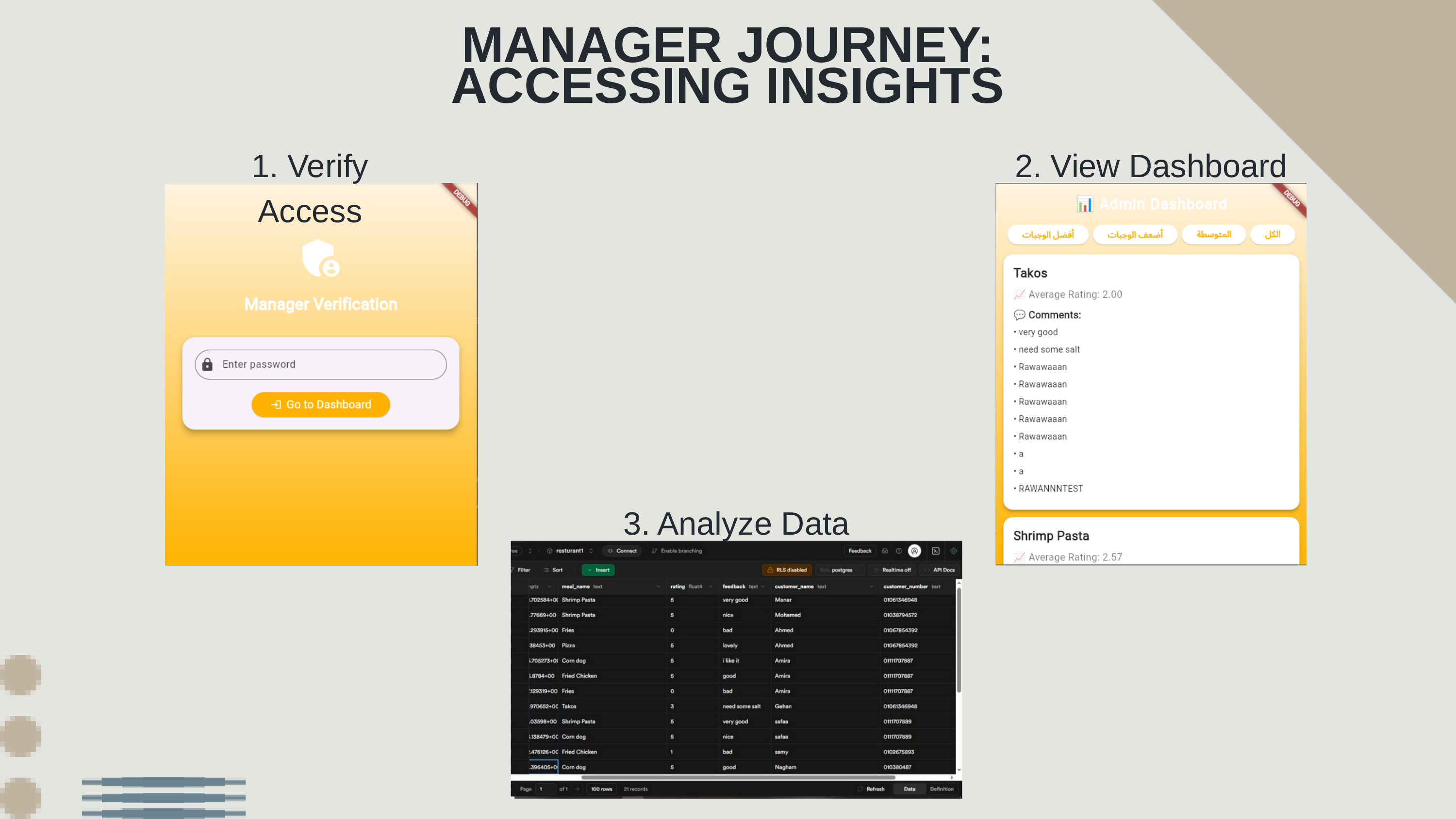

MANAGER JOURNEY: ACCESSING INSIGHTS
1. Verify Access
2. View Dashboard

3. Analyze Data